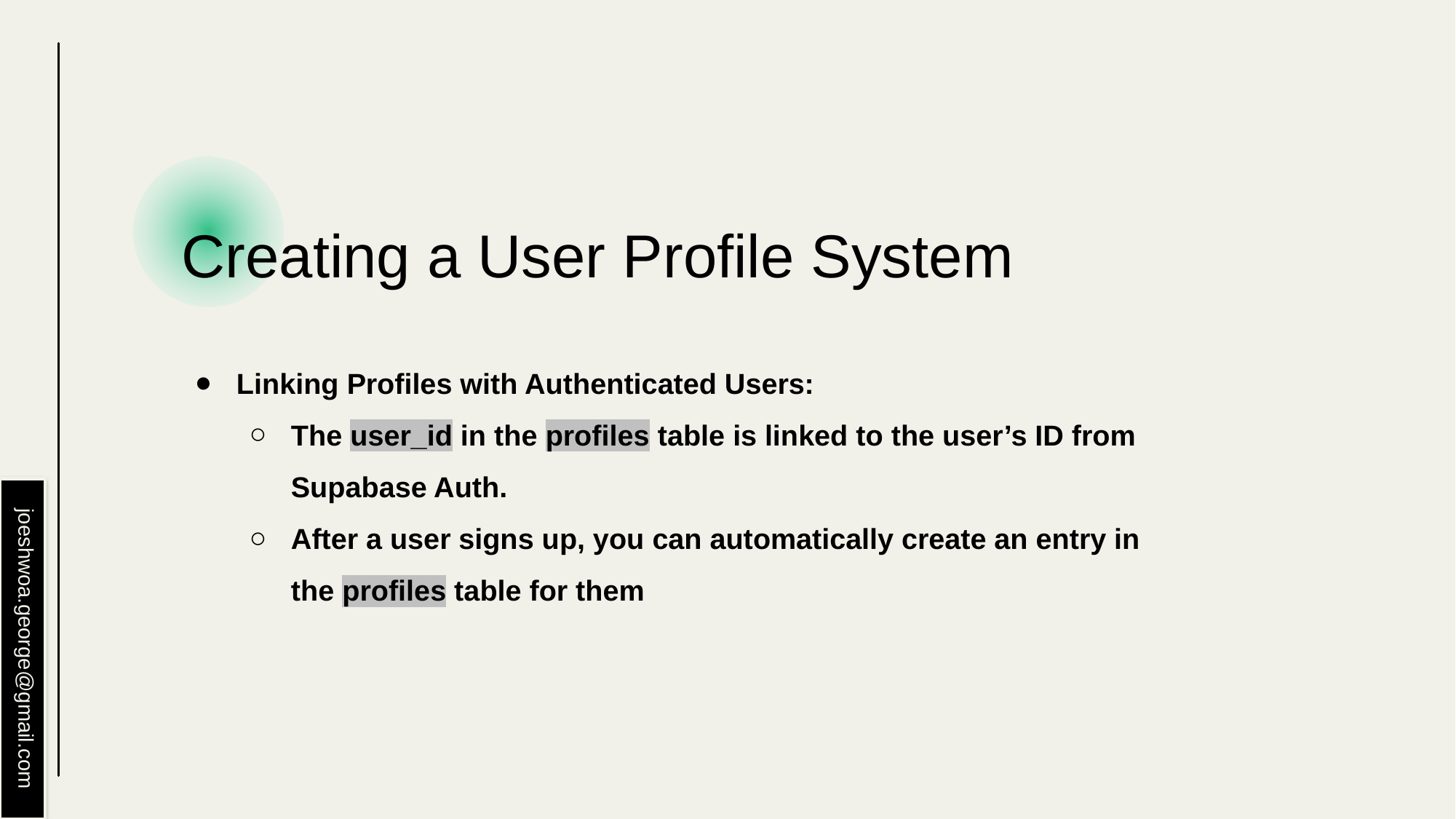

# Creating a User Profile System
Linking Profiles with Authenticated Users:
The user_id in the profiles table is linked to the user’s ID from Supabase Auth.
After a user signs up, you can automatically create an entry in the profiles table for them
joeshwoa.george@gmail.com